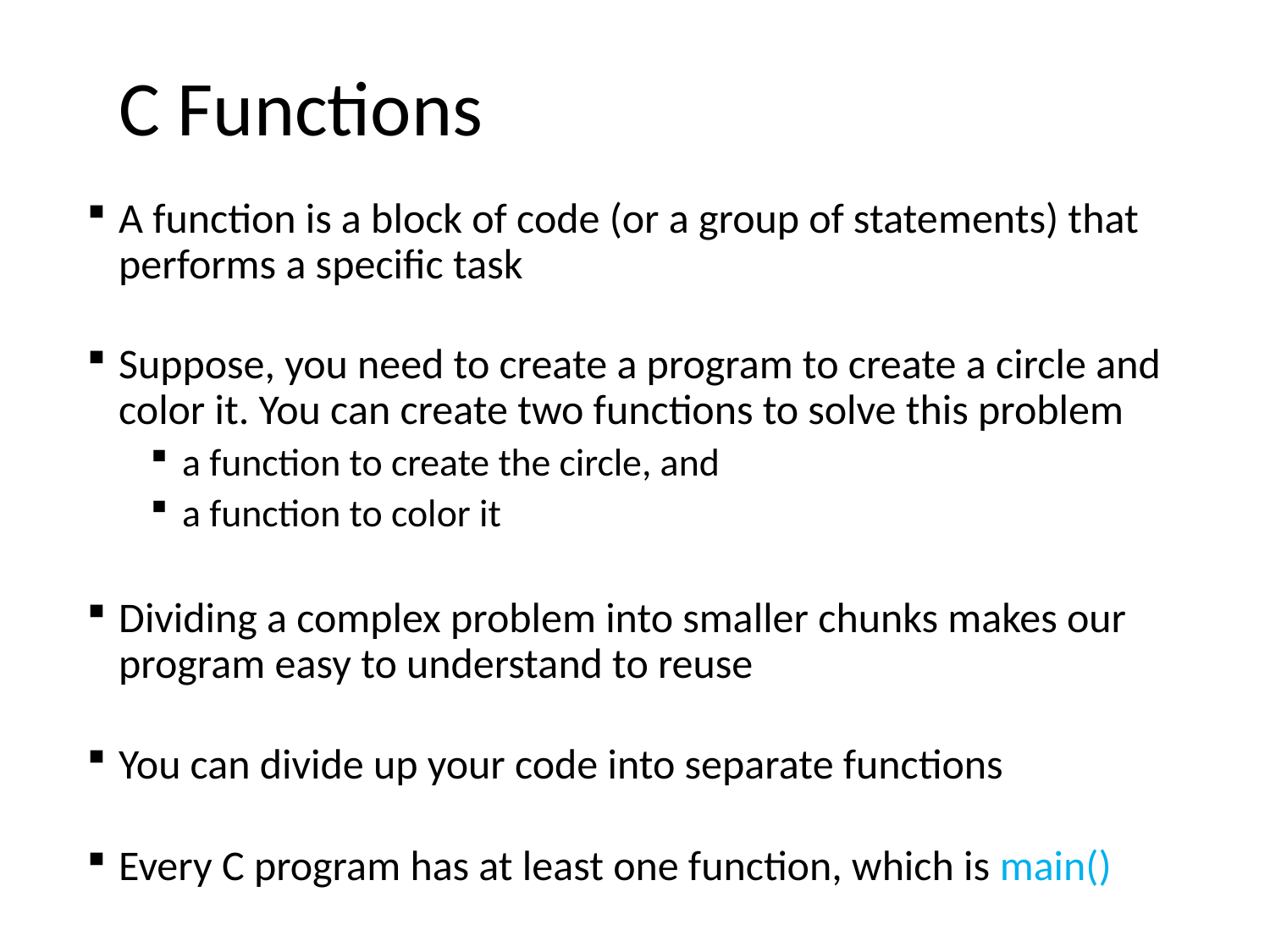

# C Functions
A function is a block of code (or a group of statements) that performs a specific task

Suppose, you need to create a program to create a circle and color it. You can create two functions to solve this problem
a function to create the circle, and
a function to color it

Dividing a complex problem into smaller chunks makes our program easy to understand to reuse

You can divide up your code into separate functions

Every C program has at least one function, which is main()